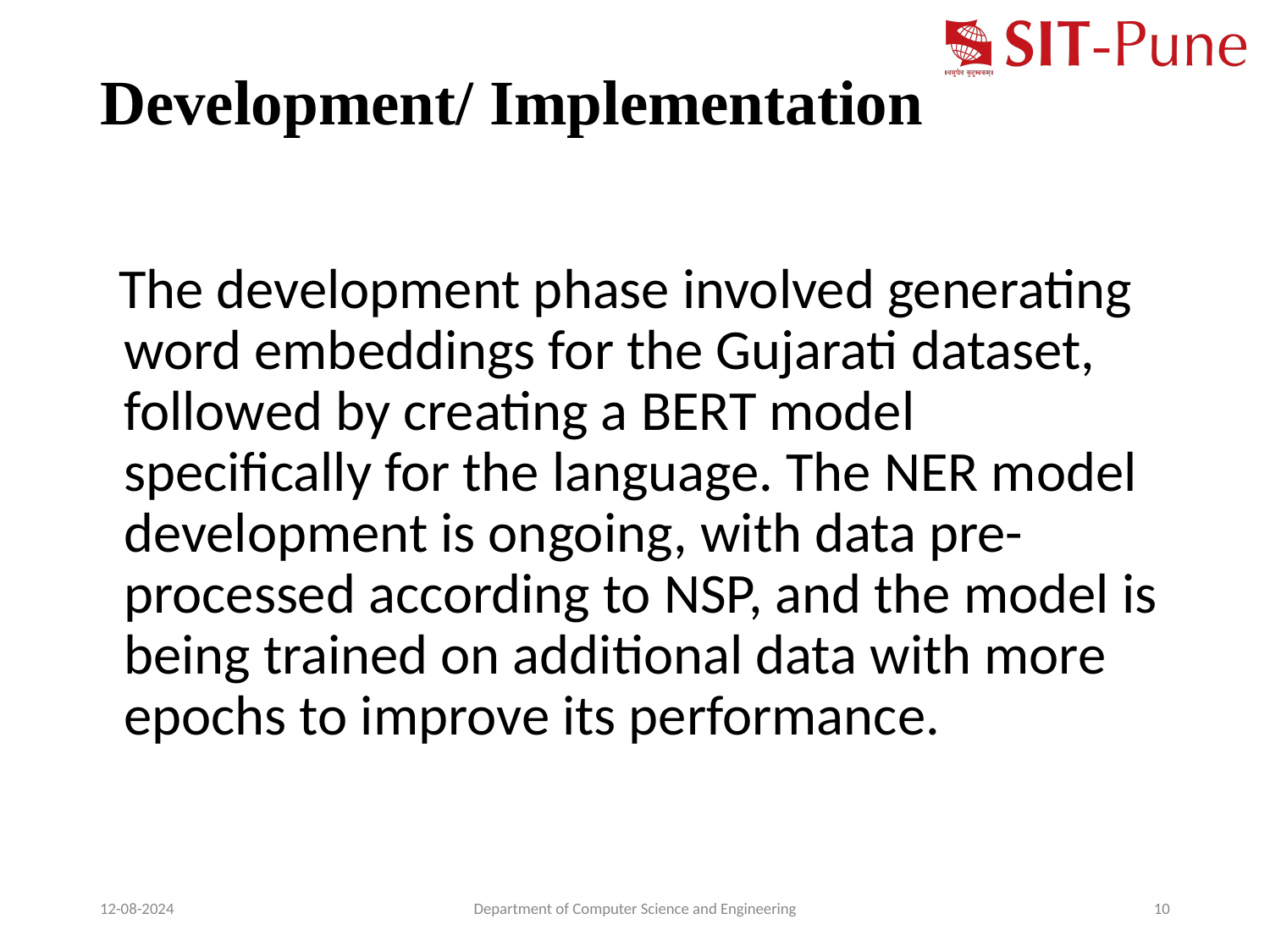

# Development/ Implementation
The development phase involved generating word embeddings for the Gujarati dataset, followed by creating a BERT model specifically for the language. The NER model development is ongoing, with data pre-processed according to NSP, and the model is being trained on additional data with more epochs to improve its performance.
12-08-2024
Department of Computer Science and Engineering
10